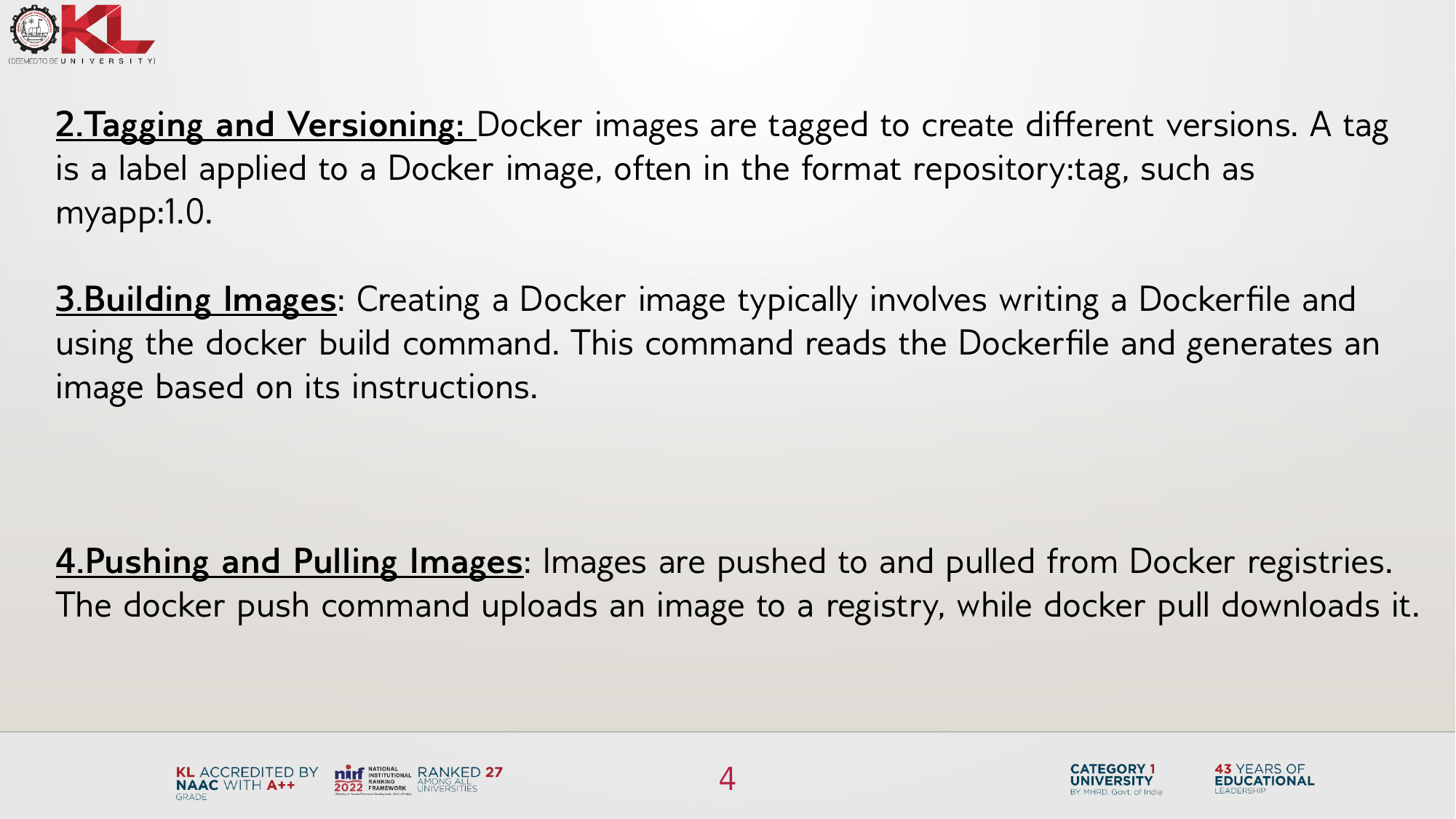

2.Tagging and Versioning: Docker images are tagged to create different versions. A tag is a label applied to a Docker image, often in the format repository:tag, such as myapp:1.0.

3.Building Images: Creating a Docker image typically involves writing a Dockerfile and using the docker build command. This command reads the Dockerfile and generates an image based on its instructions.

4.Pushing and Pulling Images: Images are pushed to and pulled from Docker registries. The docker push command uploads an image to a registry, while docker pull downloads it.

4